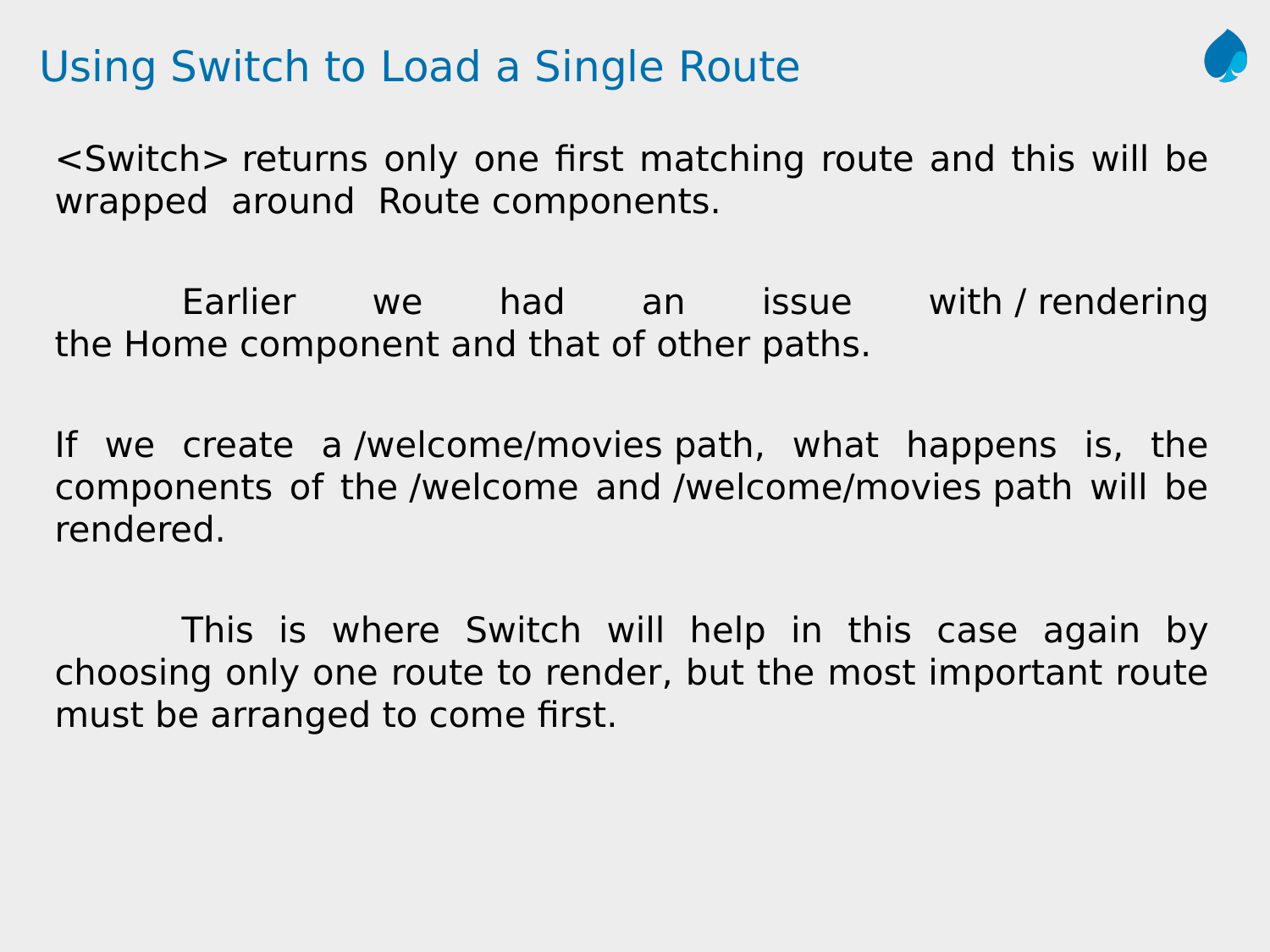

# Using Switch to Load a Single Route

<Switch> returns only one first matching route and this will be wrapped  around  Route components.

	Earlier we had an issue with / rendering the Home component and that of other paths.

If we create a /welcome/movies path, what happens is, the components of the /welcome and /welcome/movies path will be rendered.

	This is where Switch will help in this case again by choosing only one route to render, but the most important route must be arranged to come first.